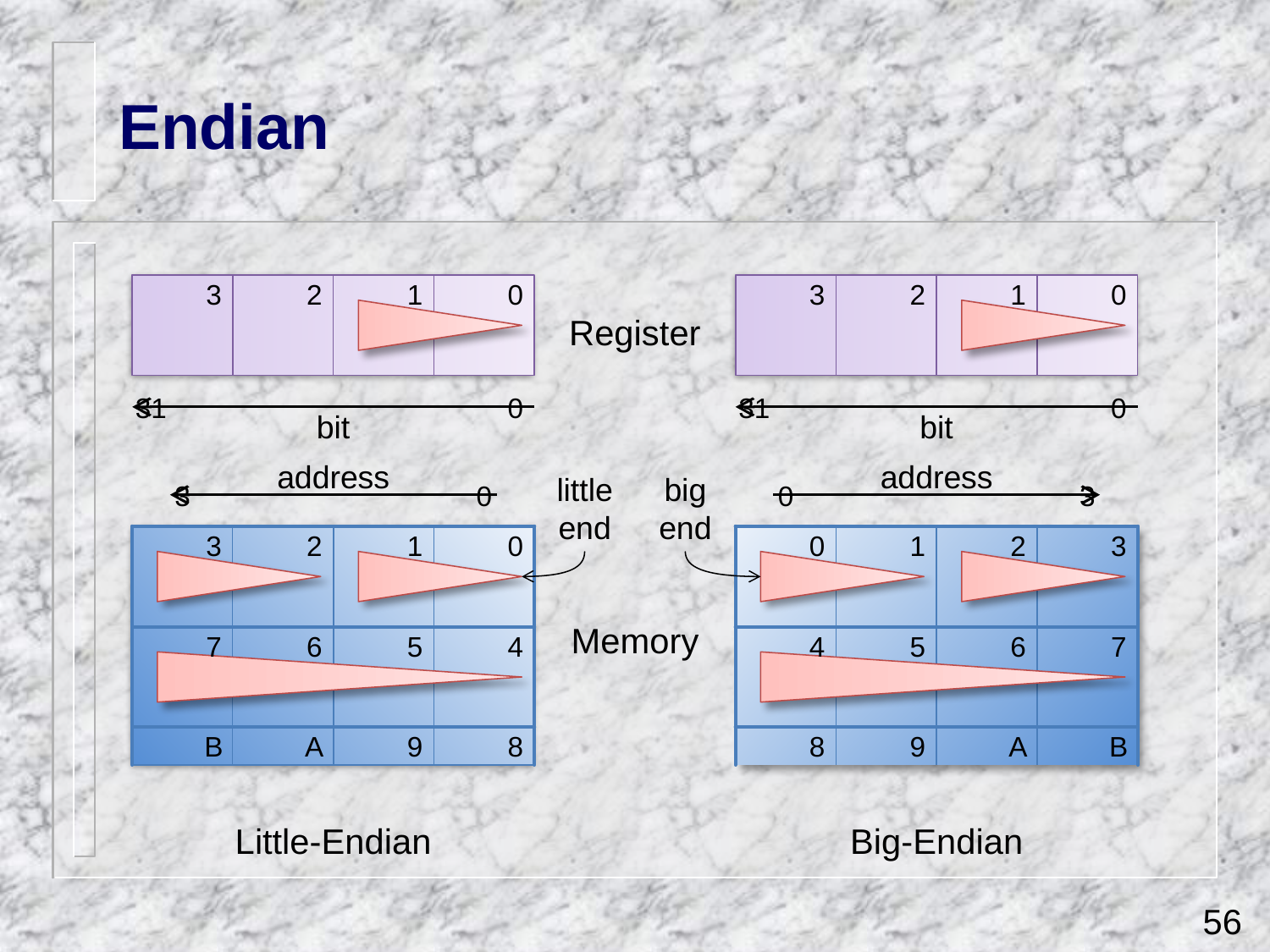

# Endian

3
2
1
0

3
2
1
0
Register
31
0
31
0
bit
bit
address
address
little
end
big
end
3
0
0
3

3
2
1
0
Memory

0
1
2
3
7
6
5
4
4
5
6
7
B
A
9
8
8
9
A
B
Little-Endian
Big-Endian
56